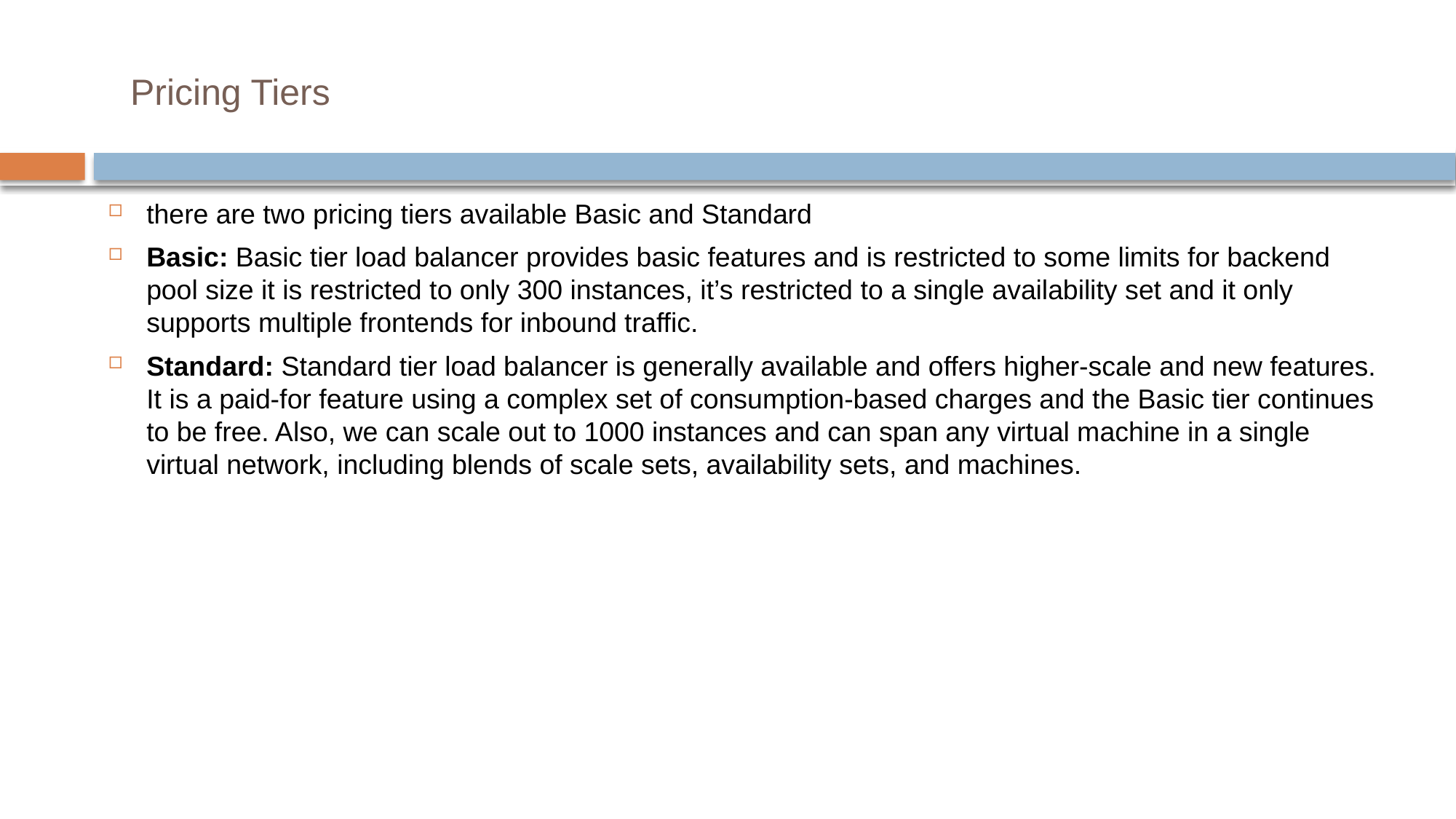

# Pricing Tiers
there are two pricing tiers available Basic and Standard
Basic: Basic tier load balancer provides basic features and is restricted to some limits for backend pool size it is restricted to only 300 instances, it’s restricted to a single availability set and it only supports multiple frontends for inbound traffic.
Standard: Standard tier load balancer is generally available and offers higher-scale and new features. It is a paid-for feature using a complex set of consumption-based charges and the Basic tier continues to be free. Also, we can scale out to 1000 instances and can span any virtual machine in a single virtual network, including blends of scale sets, availability sets, and machines.